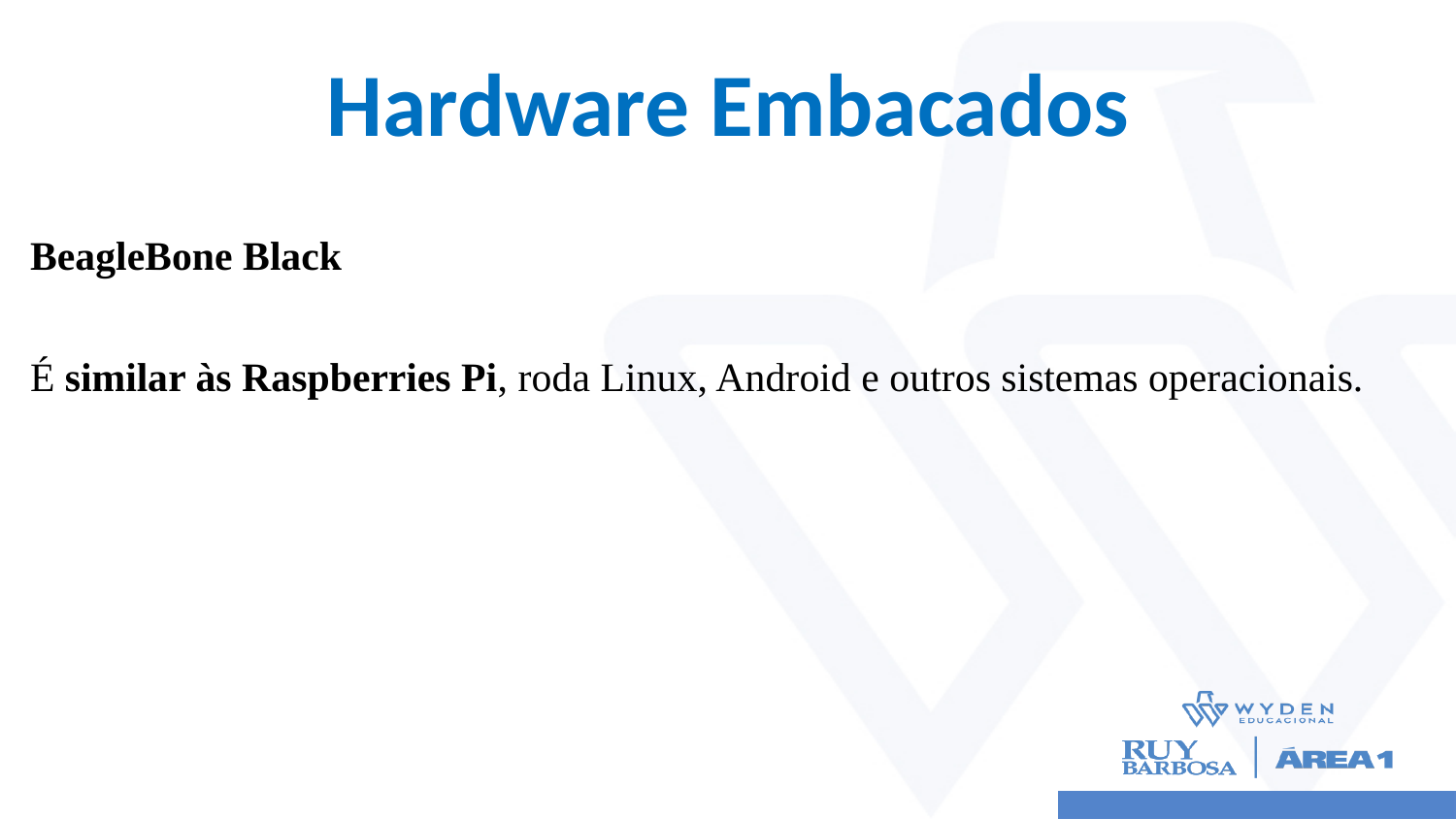

# Hardware Embacados
BeagleBone Black

É similar às Raspberries Pi, roda Linux, Android e outros sistemas operacionais.